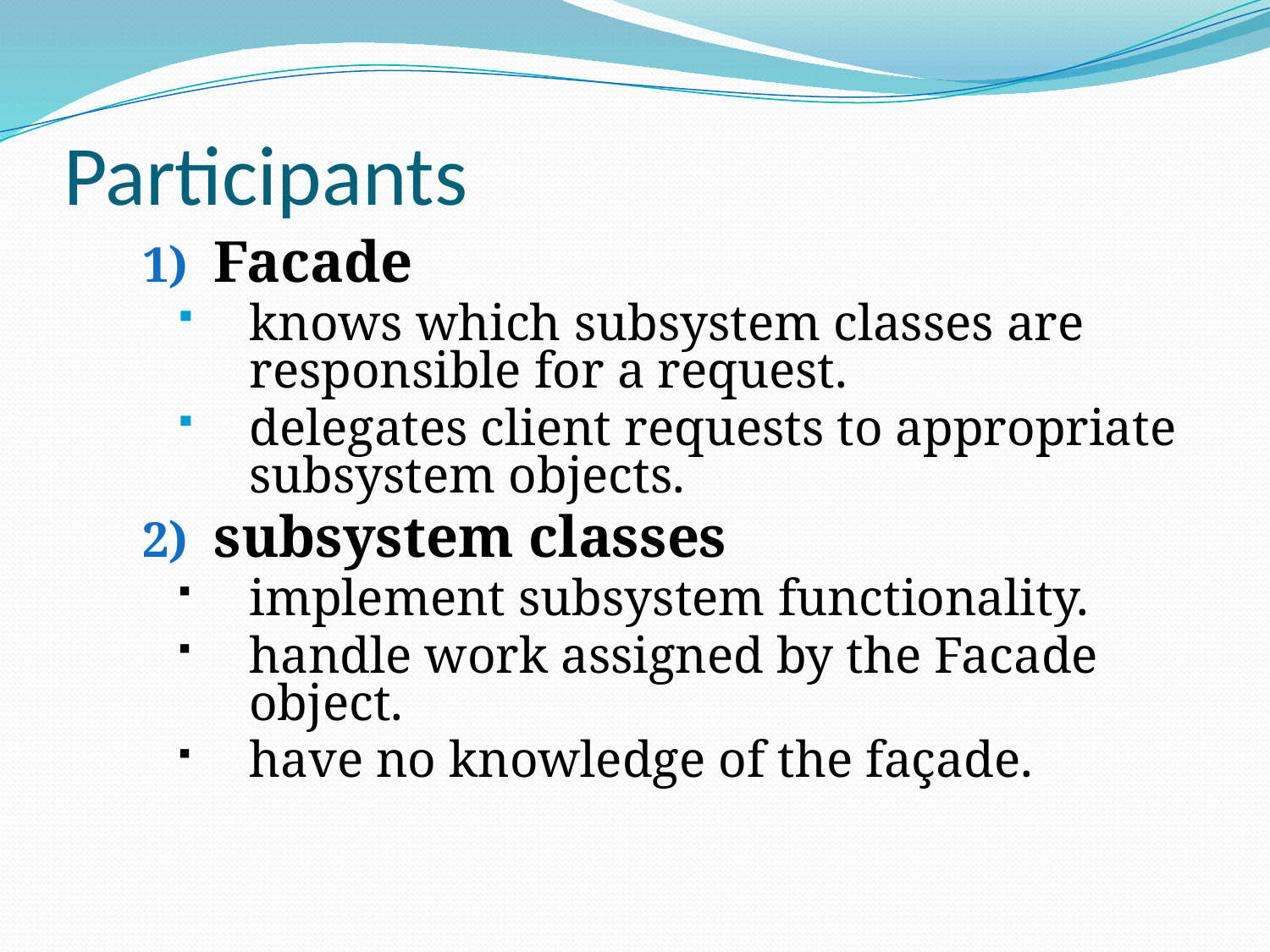

# Participants
Facade
knows which subsystem classes are responsible for a request.
delegates client requests to appropriate subsystem objects.
subsystem classes
implement subsystem functionality.
handle work assigned by the Facade object.
have no knowledge of the façade.